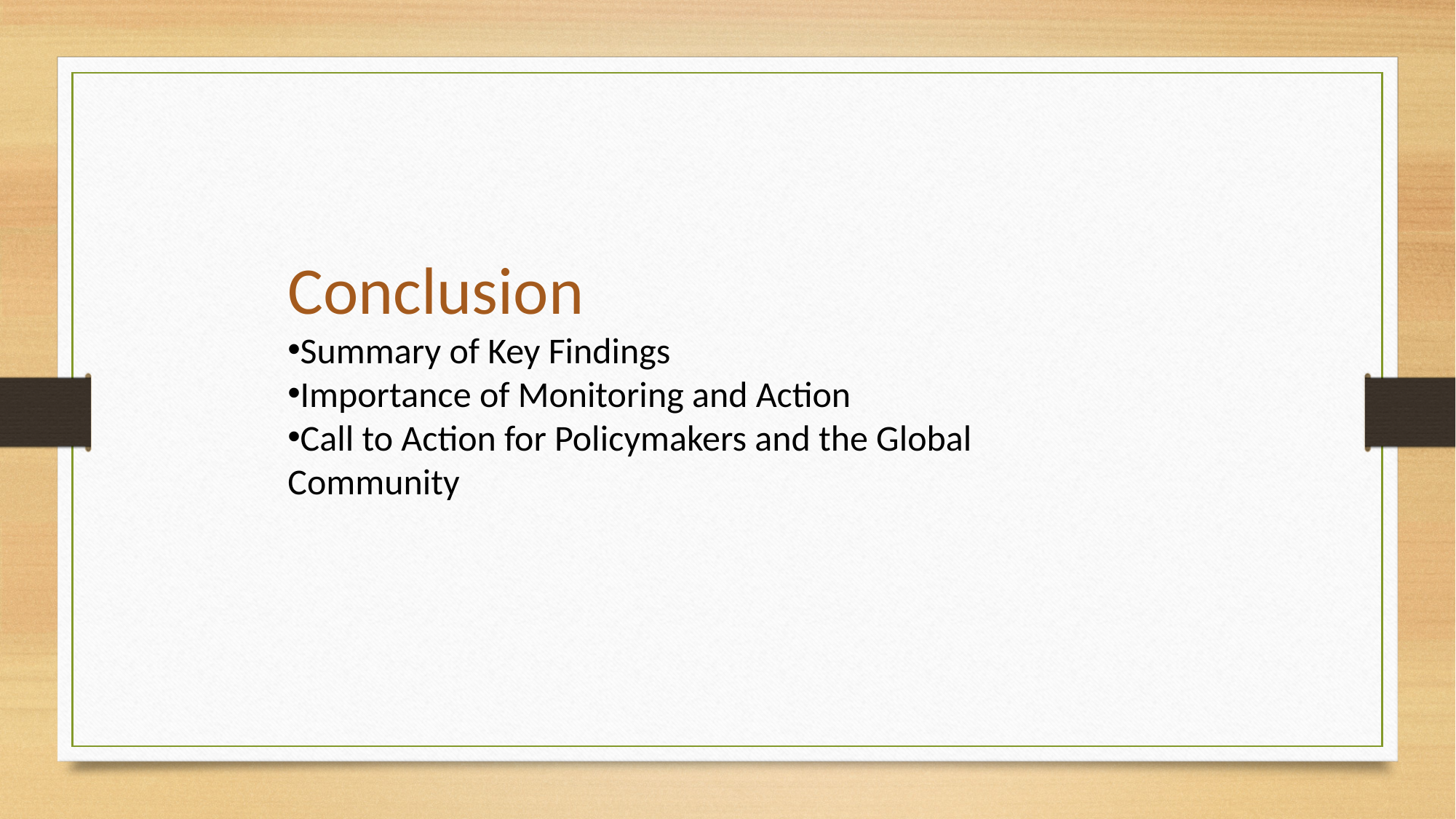

Conclusion
Summary of Key Findings
Importance of Monitoring and Action
Call to Action for Policymakers and the Global Community